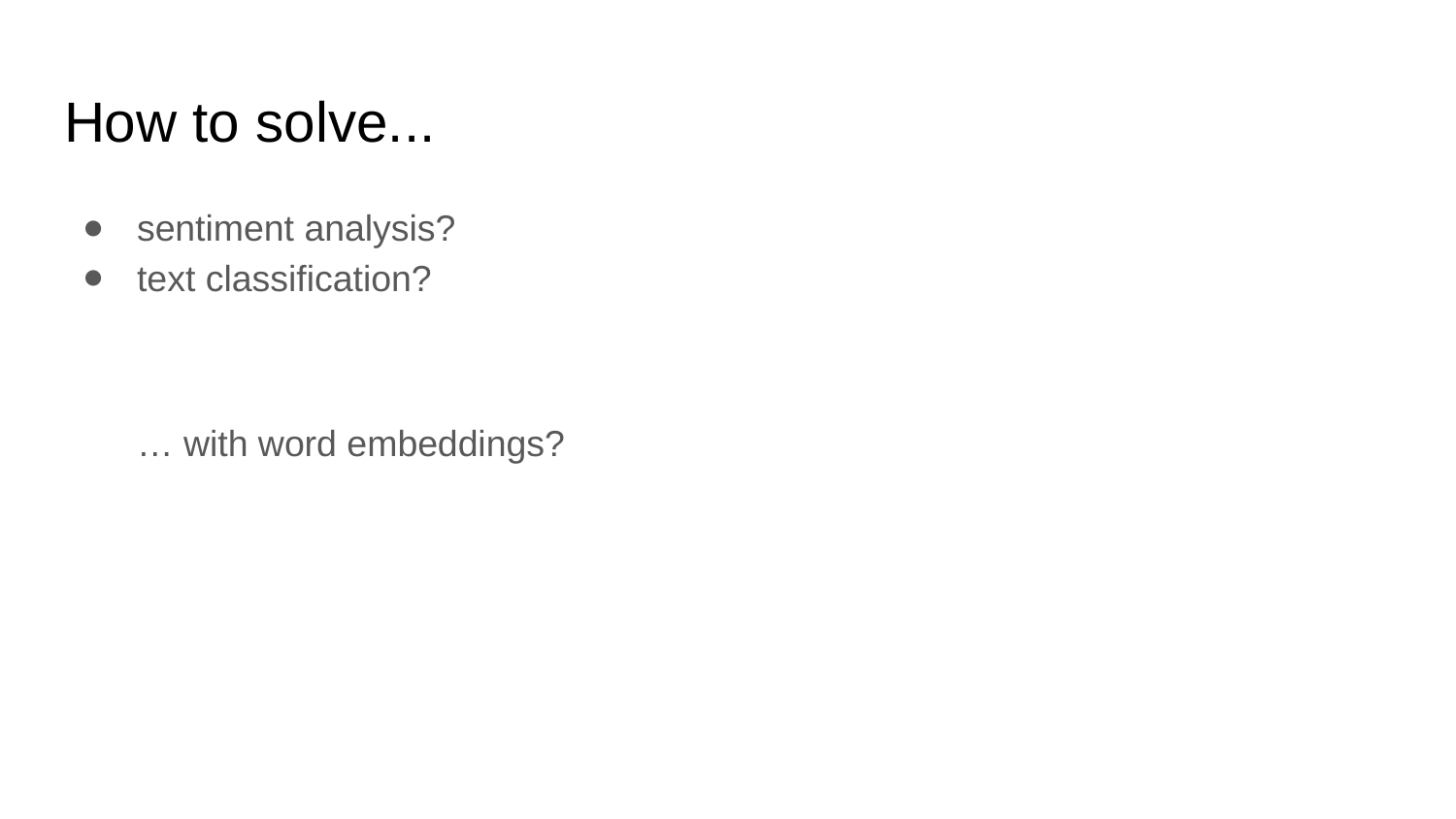

# How to solve...
sentiment analysis?
text classification?

… with word embeddings?